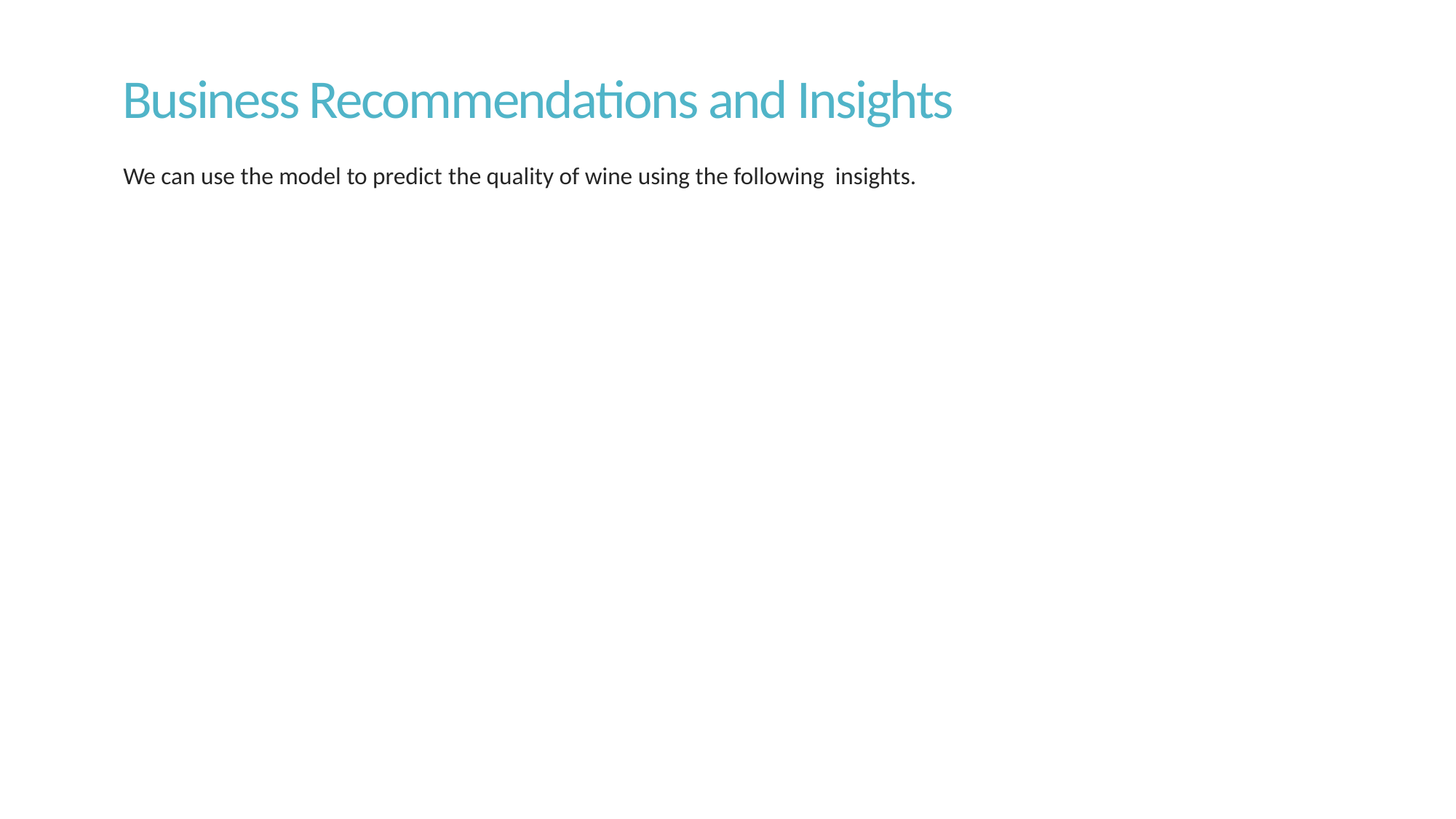

# Business Recommendations and Insights
We can use the model to predict the quality of wine using the following  insights.